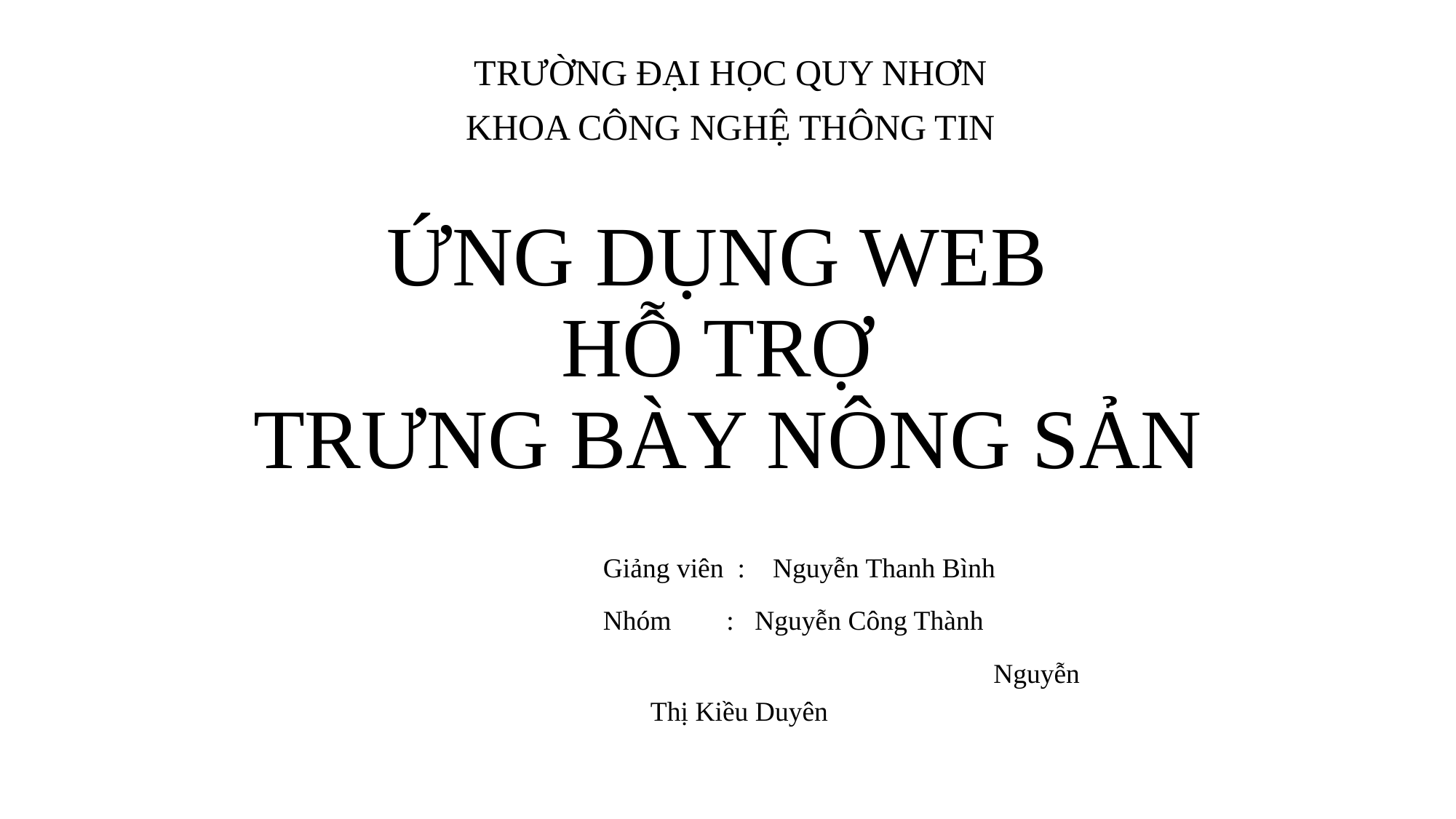

TRƯỜNG ĐẠI HỌC QUY NHƠN
KHOA CÔNG NGHỆ THÔNG TIN
# ỨNG DỤNG WEB HỖ TRỢ TRƯNG BÀY NÔNG SẢN
Giảng viên  :    Nguyễn Thanh Bình
Nhóm        :   Nguyễn Công Thành
                 Nguyễn Thị Kiều Duyên